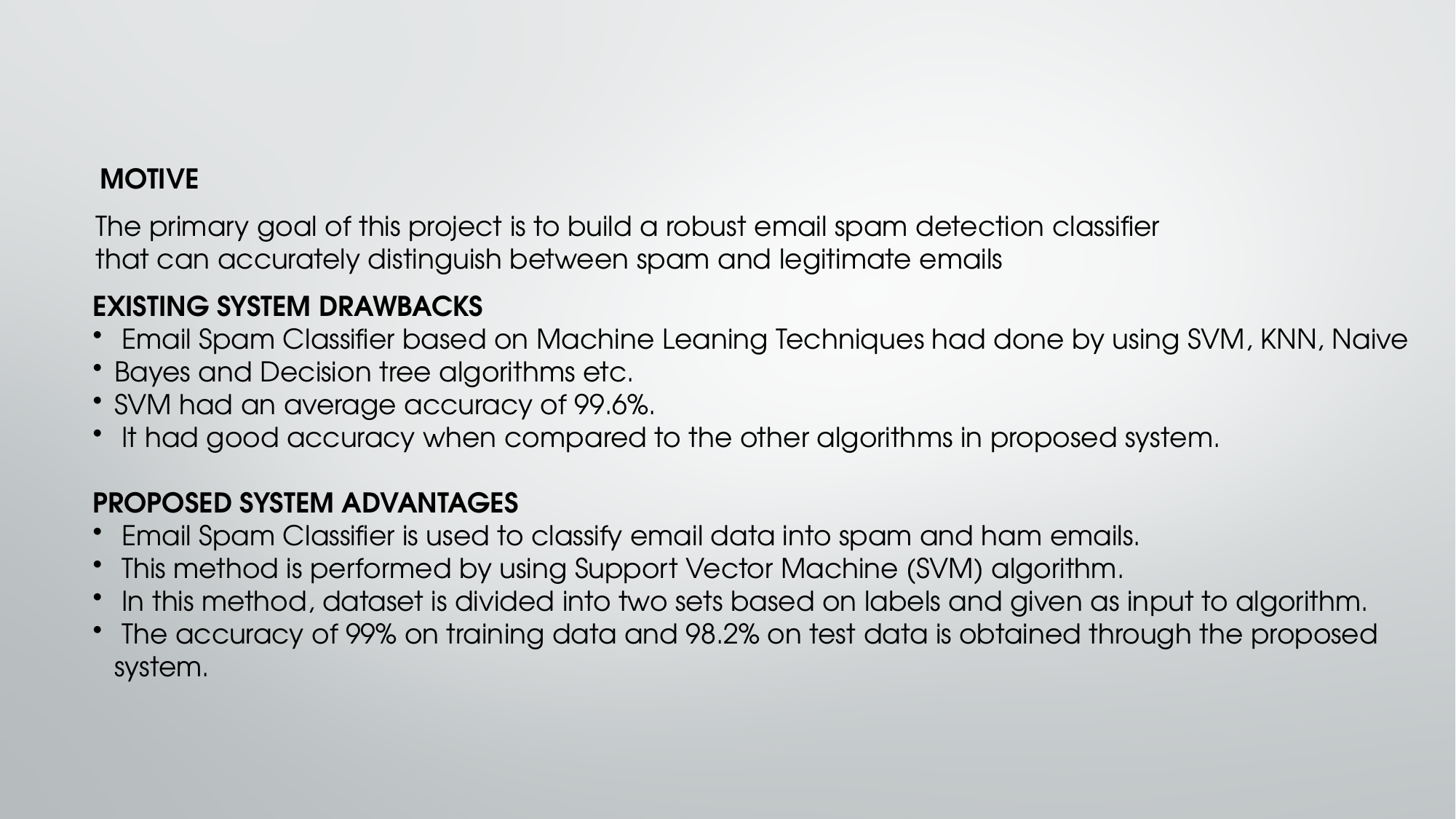

MOTIVE
The primary goal of this project is to build a robust email spam detection classifier that can accurately distinguish between spam and legitimate emails
EXISTING SYSTEM DRAWBACKS
 Email Spam Classifier based on Machine Leaning Techniques had done by using SVM, KNN, Naive
Bayes and Decision tree algorithms etc.
SVM had an average accuracy of 99.6%.
 It had good accuracy when compared to the other algorithms in proposed system.

PROPOSED SYSTEM ADVANTAGES
 Email Spam Classifier is used to classify email data into spam and ham emails.
 This method is performed by using Support Vector Machine (SVM) algorithm.
 In this method, dataset is divided into two sets based on labels and given as input to algorithm.
 The accuracy of 99% on training data and 98.2% on test data is obtained through the proposed system.